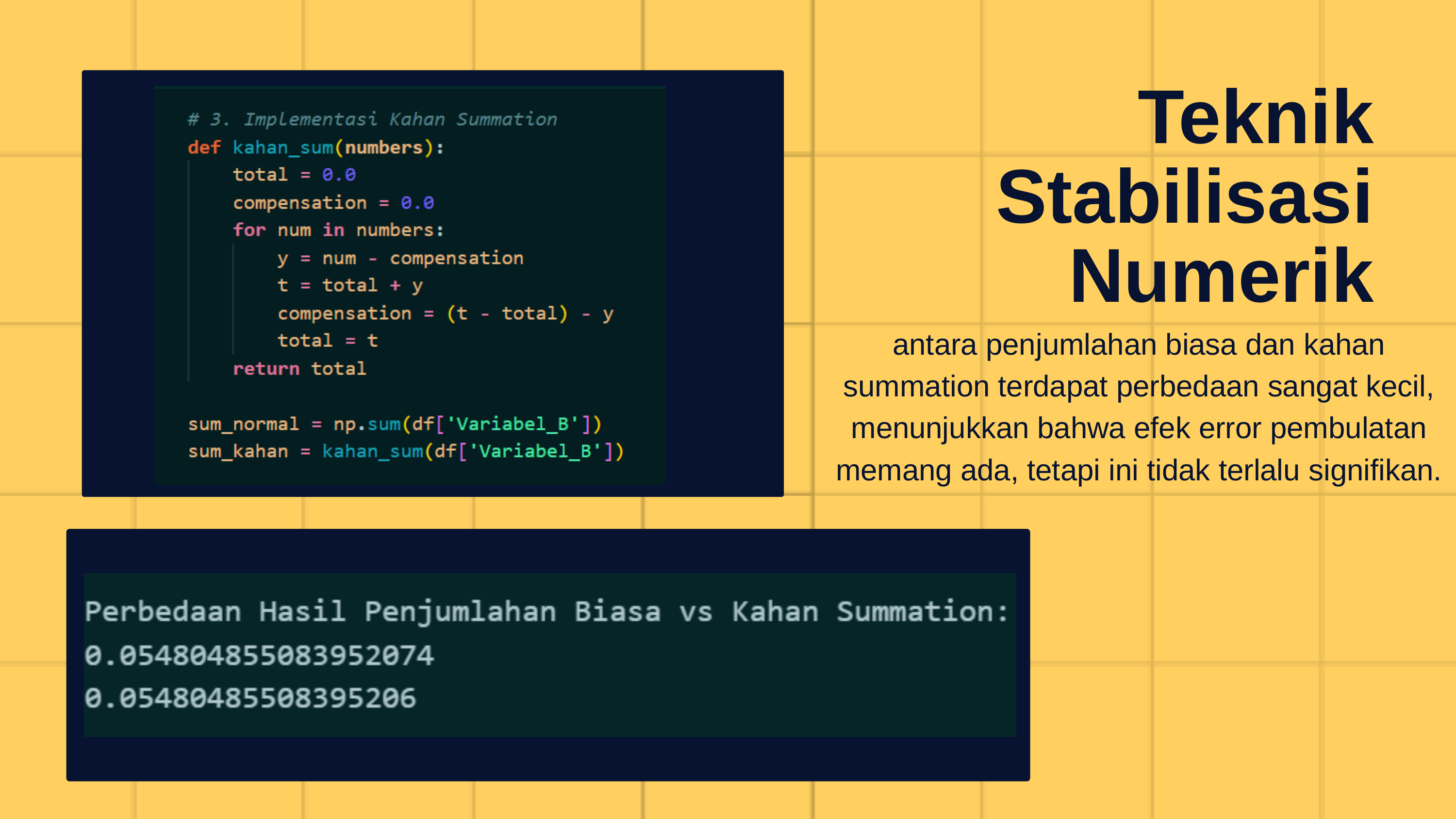

Teknik Stabilisasi Numerik

antara penjumlahan biasa dan kahan summation terdapat perbedaan sangat kecil, menunjukkan bahwa efek error pembulatan memang ada, tetapi ini tidak terlalu signifikan.